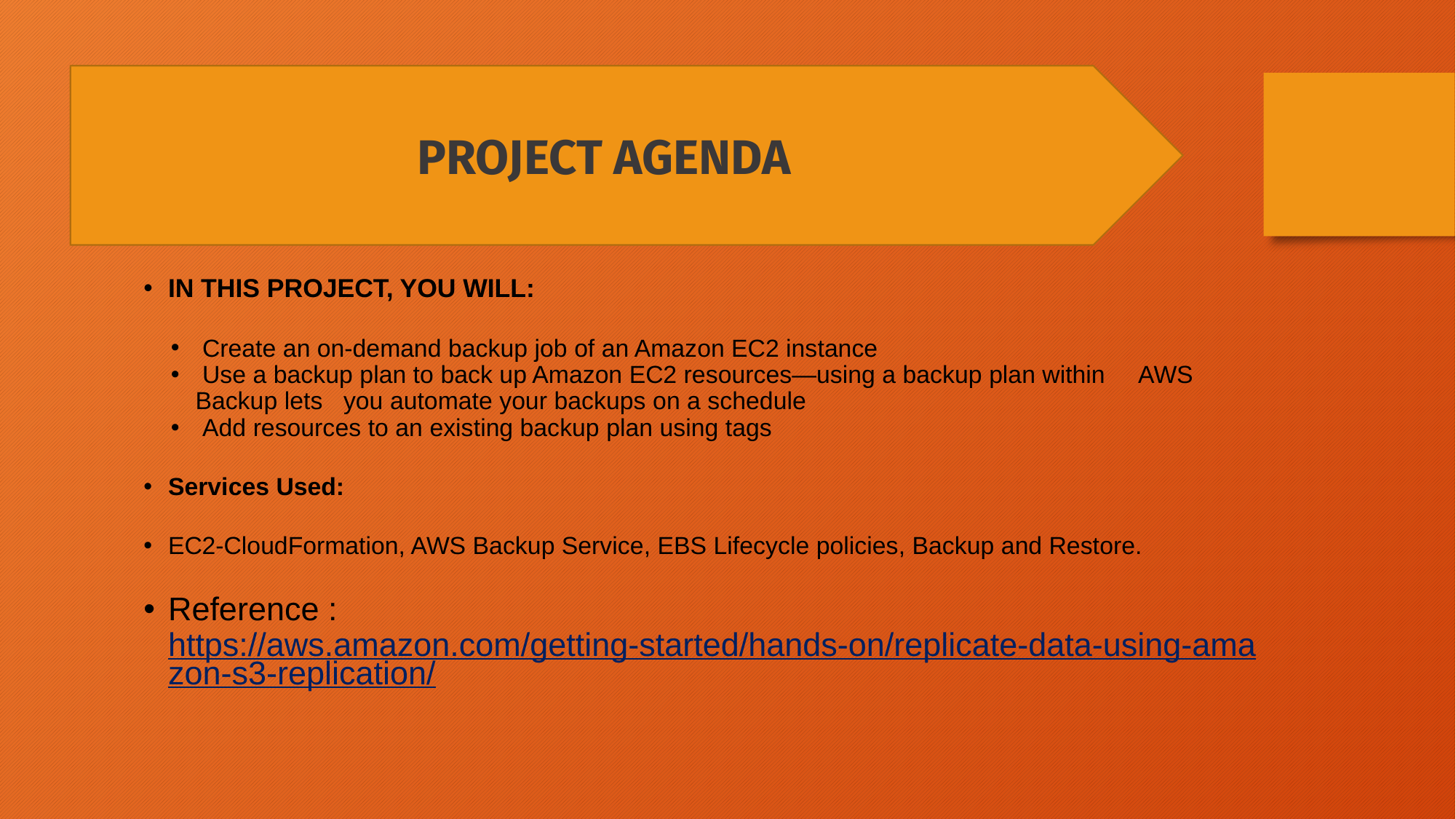

PROJECT AGENDA
IN THIS PROJECT, YOU WILL:
 Create an on-demand backup job of an Amazon EC2 instance
 Use a backup plan to back up Amazon EC2 resources—using a backup plan within     AWS Backup lets   you automate your backups on a schedule
 Add resources to an existing backup plan using tags
Services Used:
EC2-CloudFormation, AWS Backup Service, EBS Lifecycle policies, Backup and Restore.
Reference : https://aws.amazon.com/getting-started/hands-on/replicate-data-using-amazon-s3-replication/